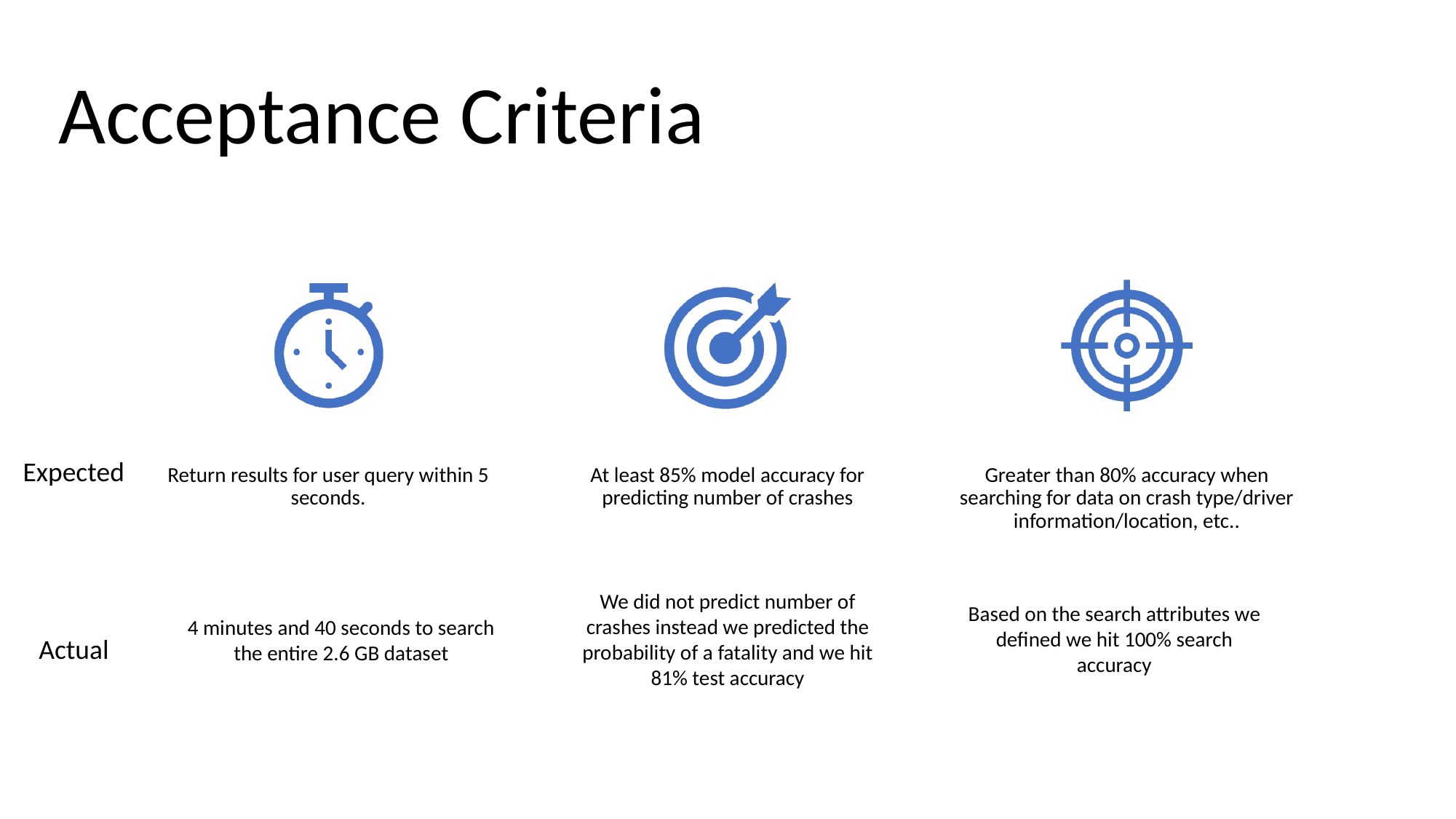

# Acceptance Criteria
Return results for user query within 5 seconds.
At least 85% model accuracy for predicting number of crashes
Greater than 80% accuracy when searching for data on crash type/driver information/location, etc..
Expected
We did not predict number of crashes instead we predicted the probability of a fatality and we hit 81% test accuracy
Based on the search attributes we defined we hit 100% search accuracy
4 minutes and 40 seconds to search the entire 2.6 GB dataset
Actual